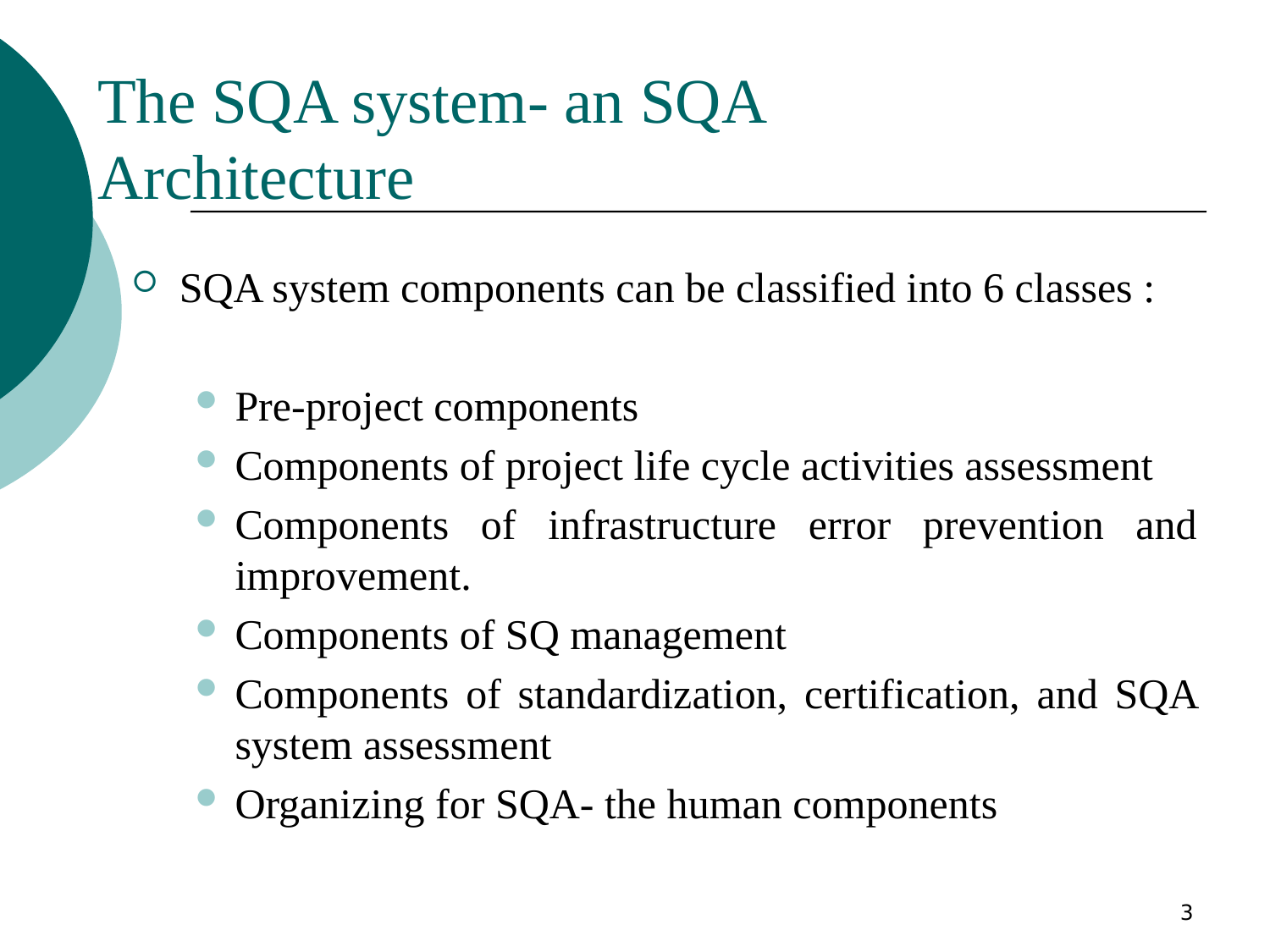

The SQA system- an SQA Architecture
SQA system components can be classified into 6 classes :

Pre-project components
Components of project life cycle activities assessment
Components of infrastructure error prevention and improvement.
Components of SQ management
Components of standardization, certification, and SQA system assessment
Organizing for SQA- the human components

3